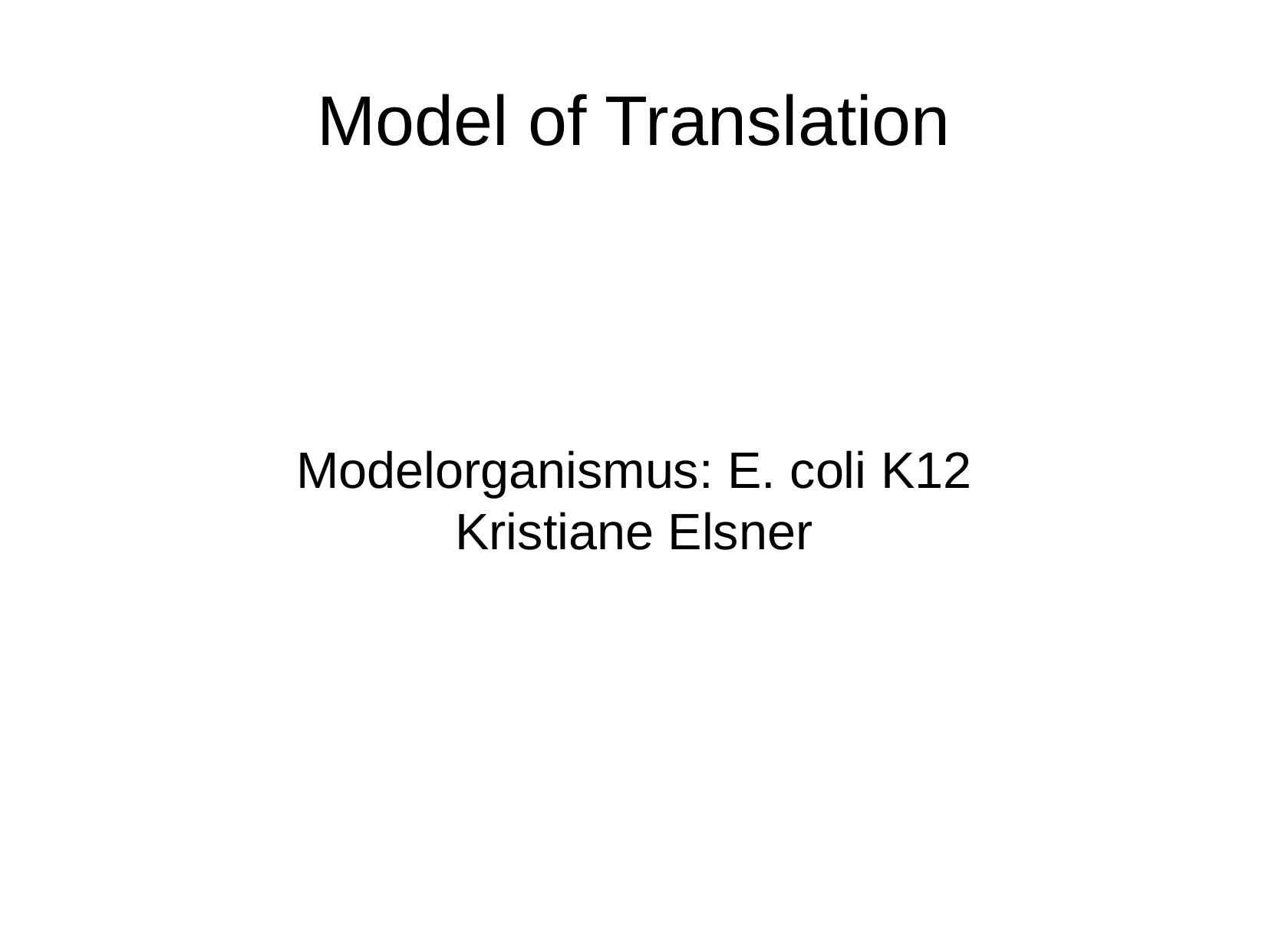

Model of Translation
Modelorganismus: E. coli K12
Kristiane Elsner